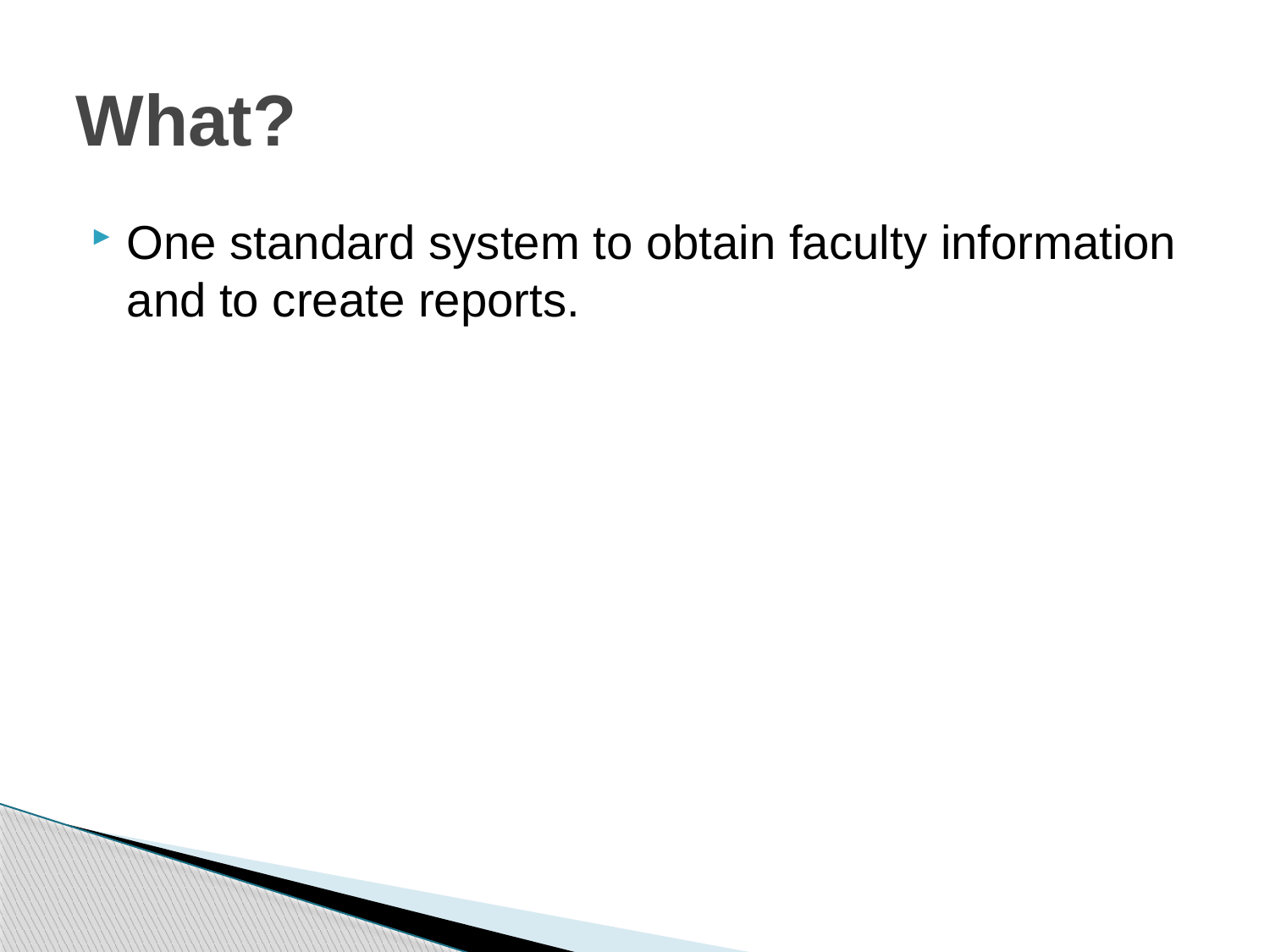

# What?
One standard system to obtain faculty information and to create reports.